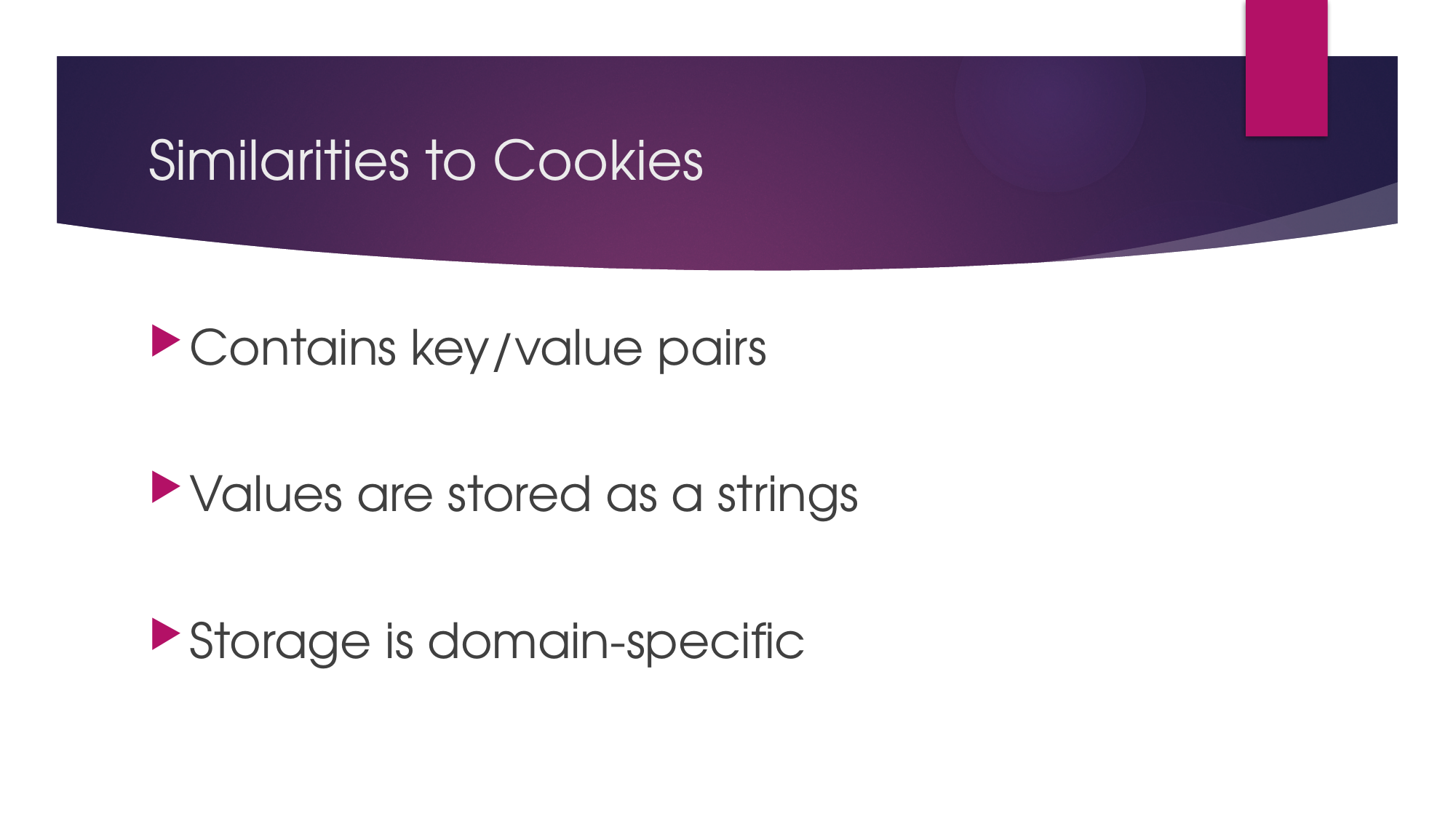

# Similarities to Cookies
Contains key/value pairs

Values are stored as a strings

Storage is domain-specific